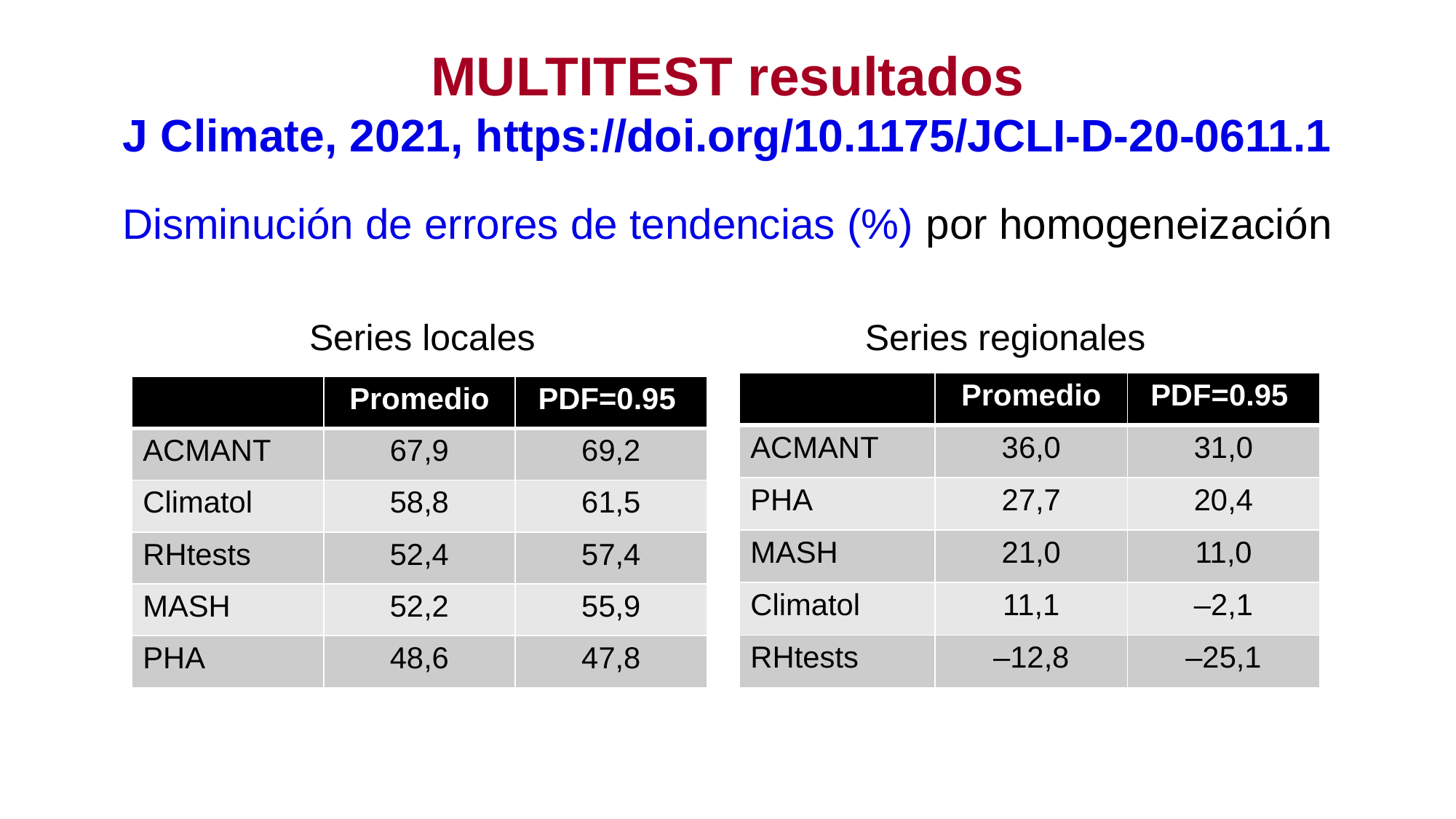

# MULTITEST resultados J Climate, 2021, https://doi.org/10.1175/JCLI-D-20-0611.1
Disminución de errores de tendencias (%) por homogeneización

Series locales			 Series regionales

|  | Promedio | PDF=0.95 |
| --- | --- | --- |
| ACMANT | 36,0 | 31,0 |
| PHA | 27,7 | 20,4 |
| MASH | 21,0 | 11,0 |
| Climatol | 11,1 | –2,1 |
| RHtests | –12,8 | –25,1 |
|  | Promedio | PDF=0.95 |
| --- | --- | --- |
| ACMANT | 67,9 | 69,2 |
| Climatol | 58,8 | 61,5 |
| RHtests | 52,4 | 57,4 |
| MASH | 52,2 | 55,9 |
| PHA | 48,6 | 47,8 |